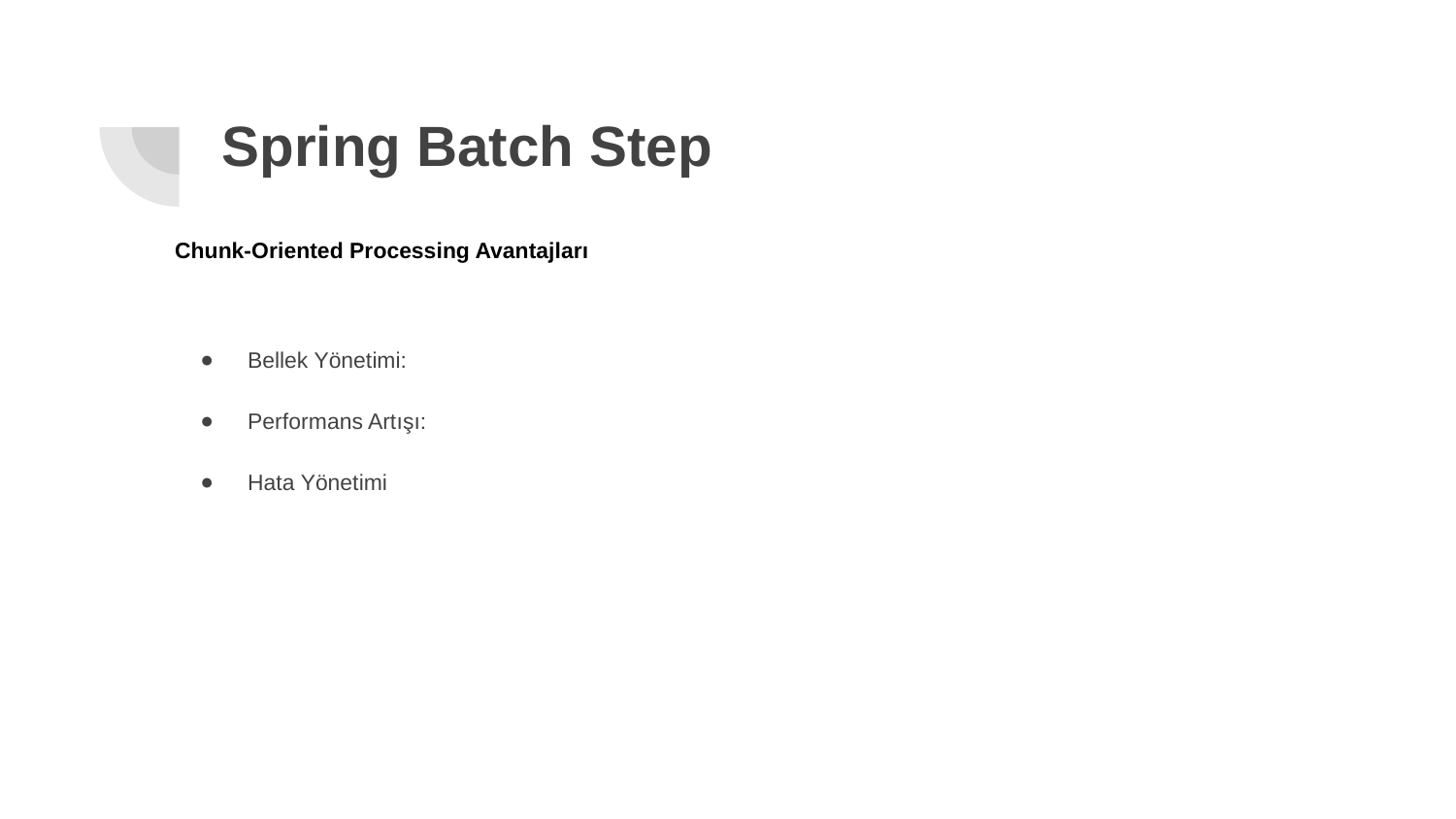

# Spring Batch Step
Chunk-Oriented Processing Avantajları

Bellek Yönetimi:
Performans Artışı:
Hata Yönetimi